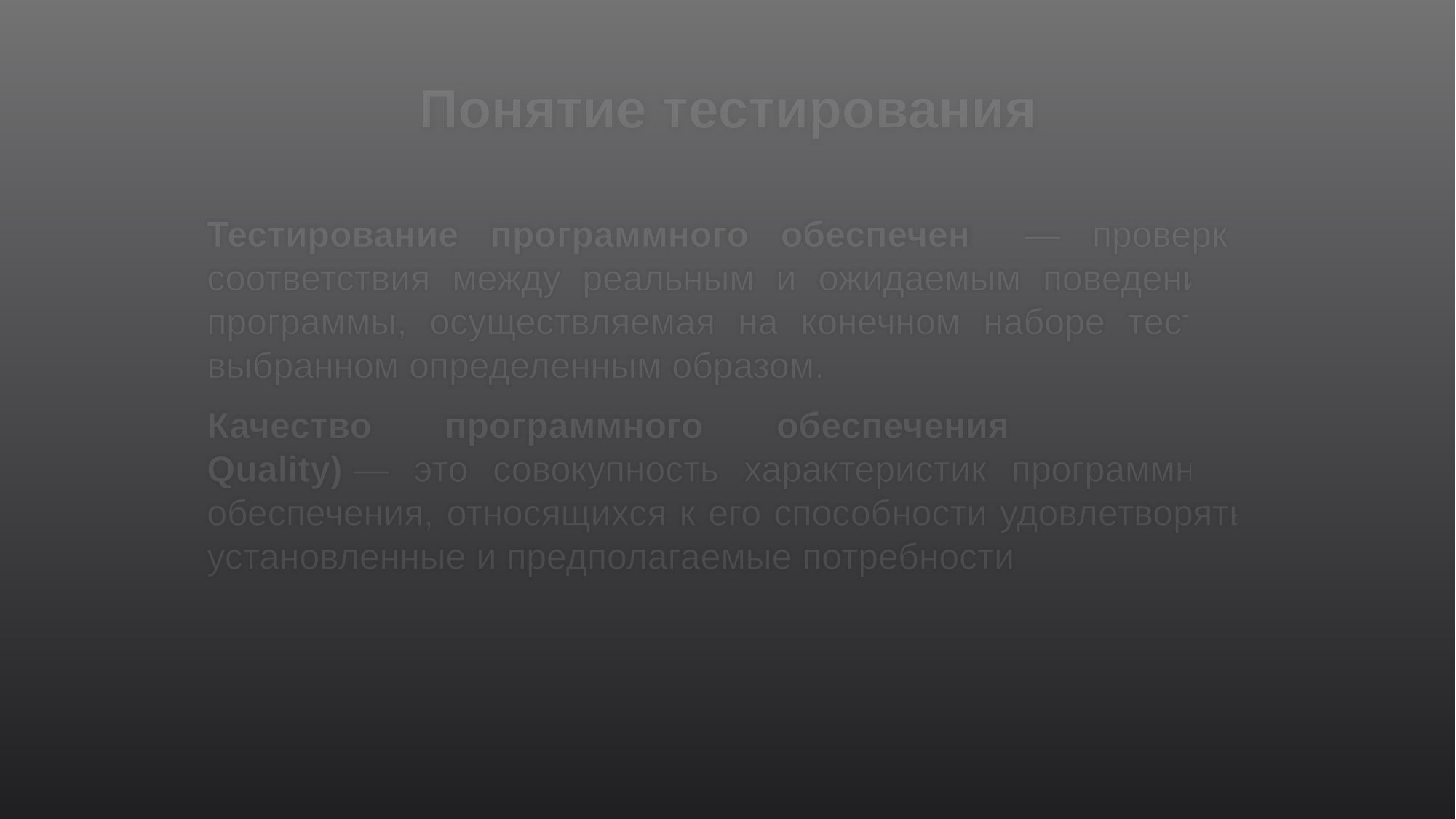

# Понятие тестирования
Тестирование программного обеспечения — проверка соответствия между реальным и ожидаемым поведением программы, осуществляемая на конечном наборе тестов, выбранном определенным образом.
Качество программного обеспечения (Software Quality) — это совокупность характеристик программного обеспечения, относящихся к его способности удовлетворять установленные и предполагаемые потребности